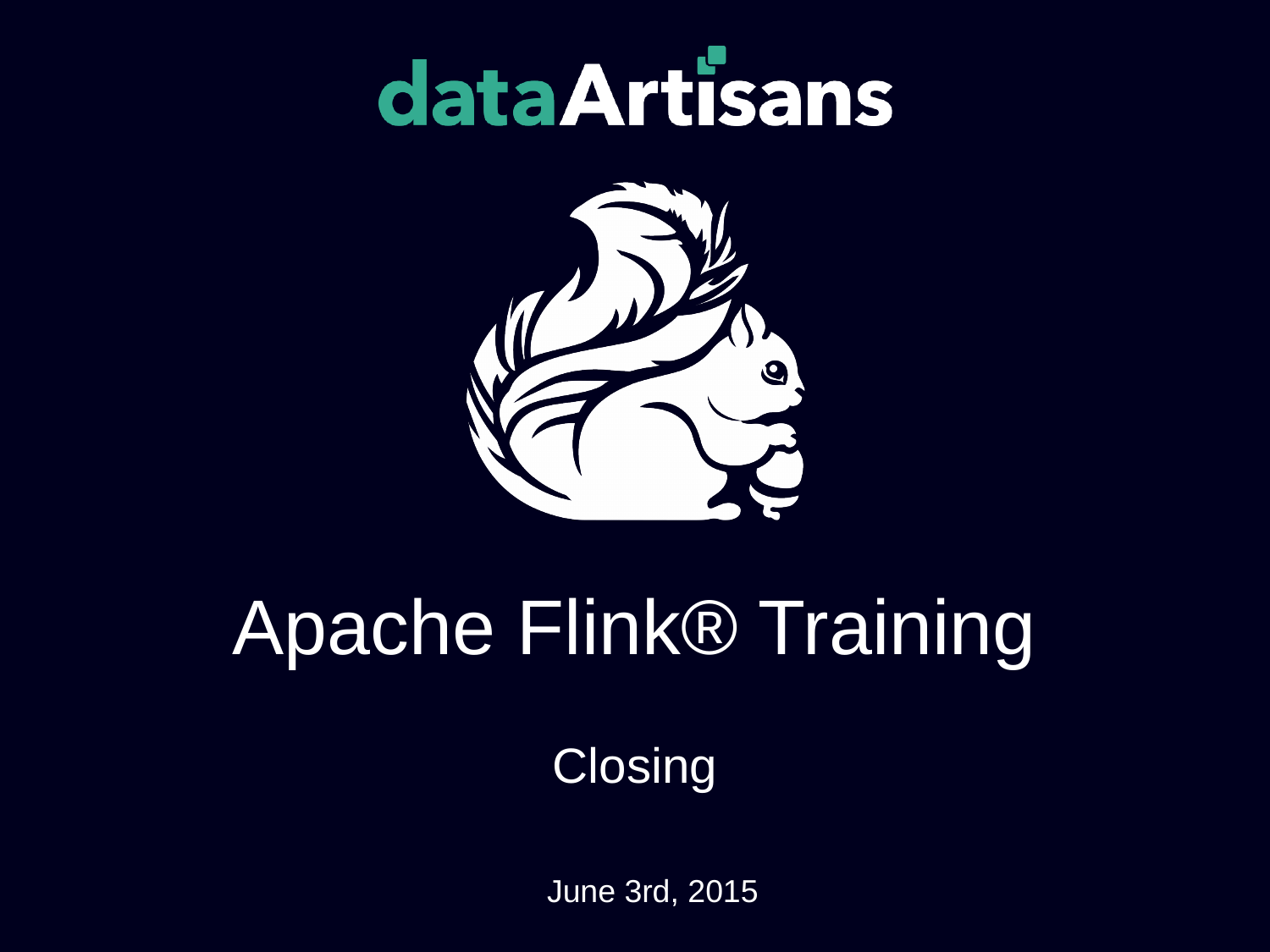

# Apache Flink® Training
Closing
June 3rd, 2015